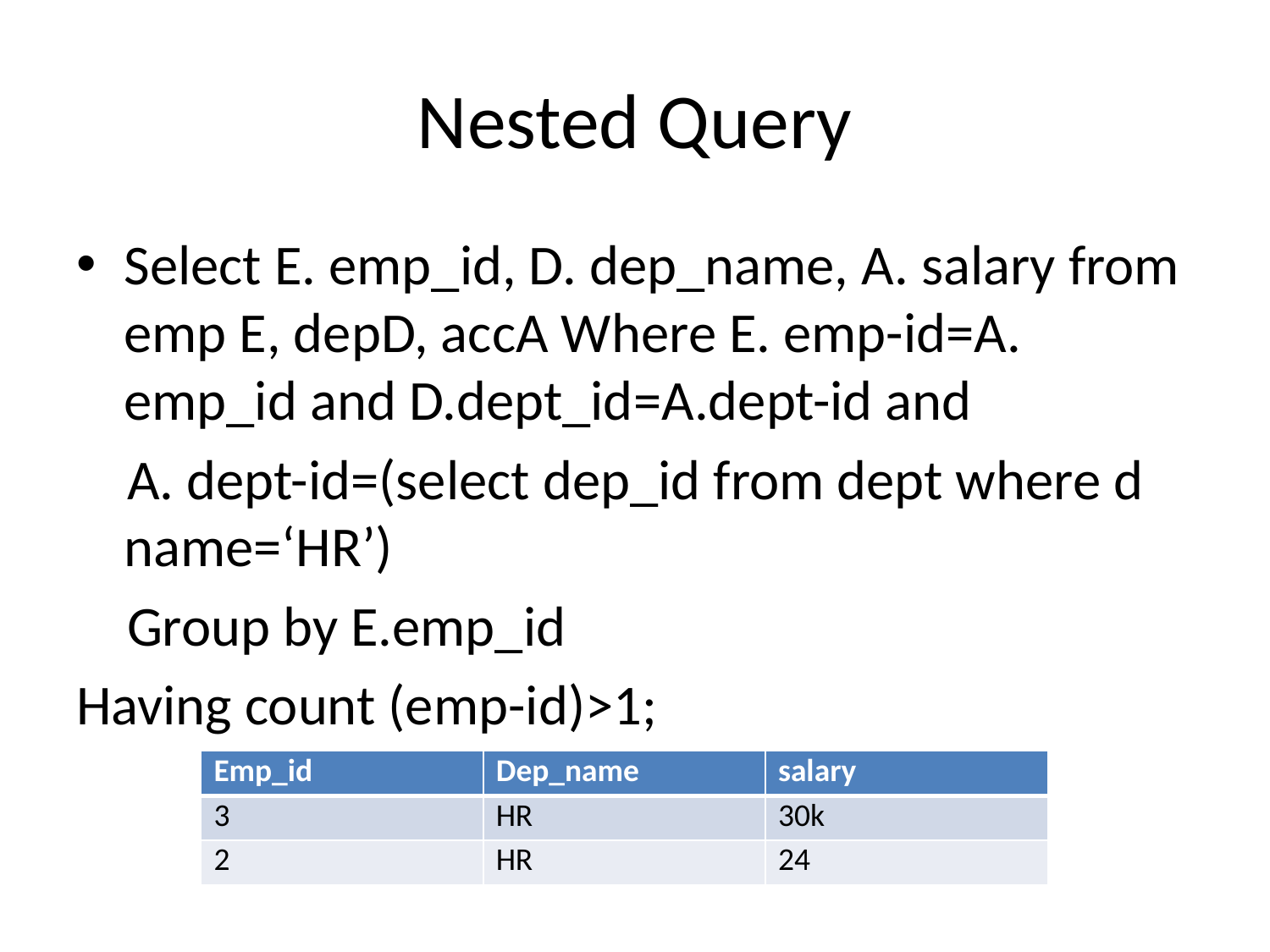

# Nested Query
Select E. emp_id, D. dep_name, A. salary from emp E, depD, accA Where E. emp-id=A. emp_id and D.dept_id=A.dept-id and
    A. dept-id=(select dep_id from dept where d  name=‘HR’)
    Group by E.emp_id
Having count (emp-id)>1;

| Emp\_id | Dep\_name | salary |
| --- | --- | --- |
| 3 | HR | 30k |
| 2 | HR | 24 |